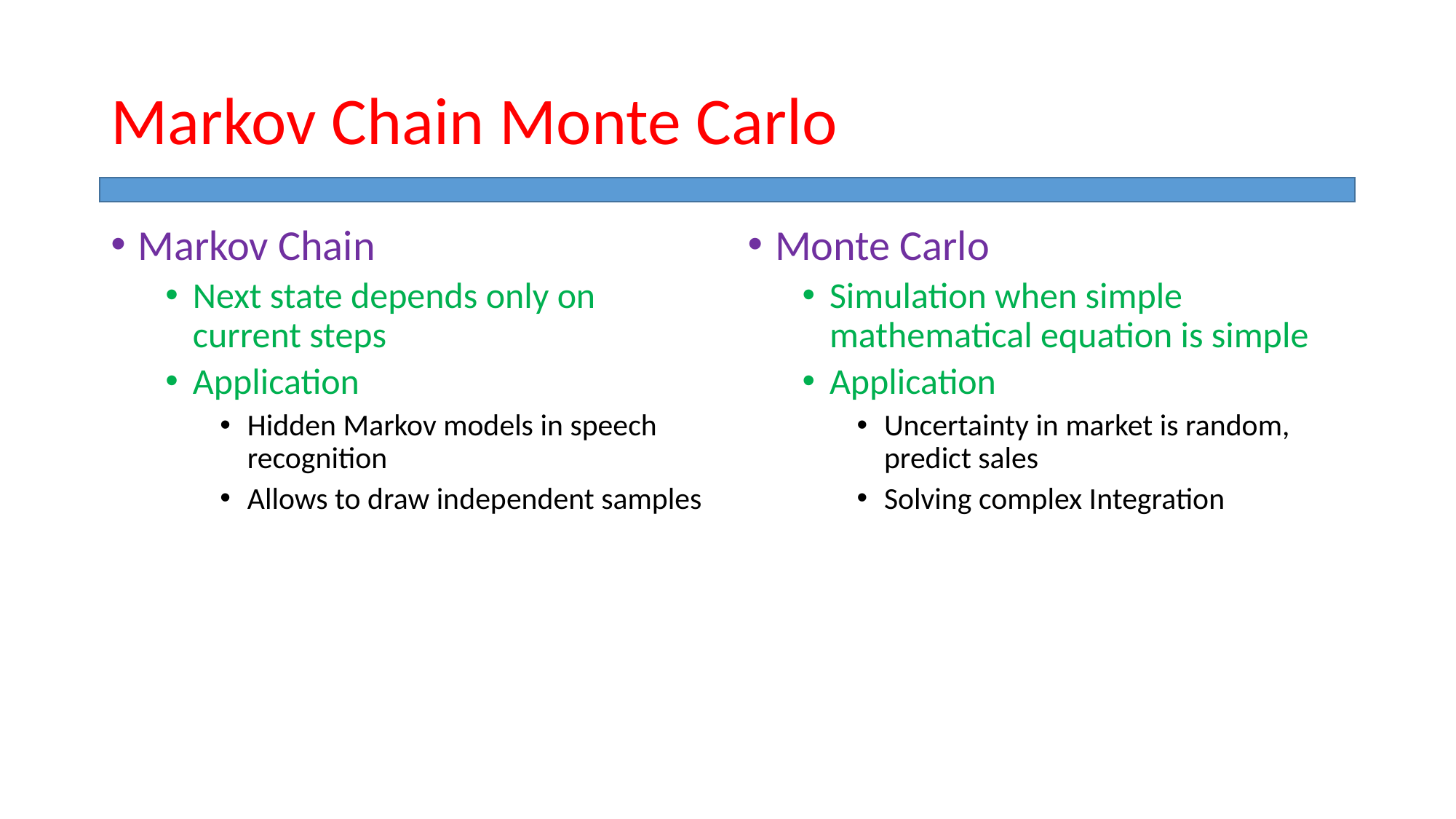

# Markov Chain Monte Carlo
Markov Chain
Next state depends only on current steps
Application
Hidden Markov models in speech recognition
Allows to draw independent samples

Monte Carlo
Simulation when simple mathematical equation is simple
Application
Uncertainty in market is random, predict sales
Solving complex Integration